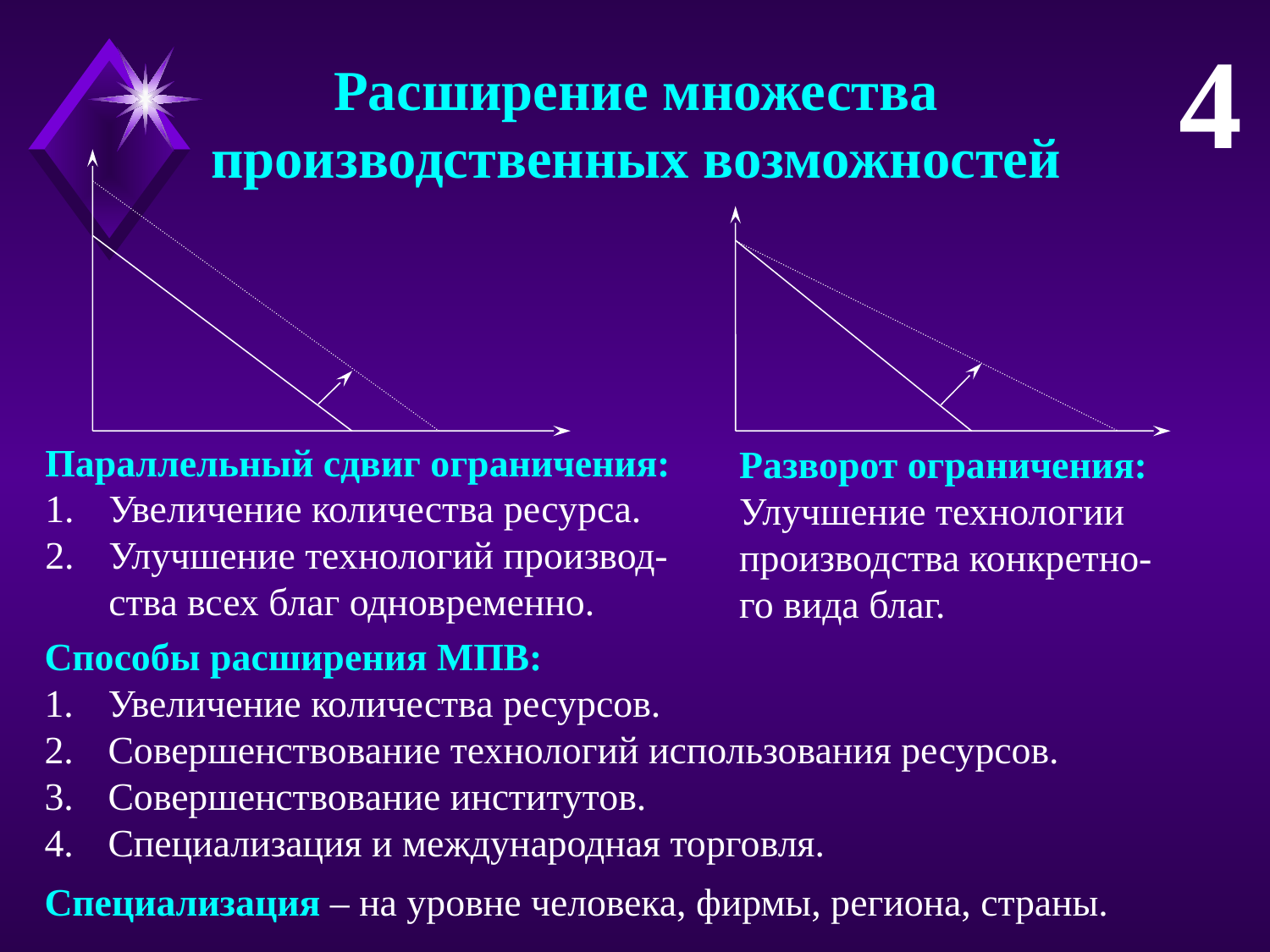

4
Расширение множества
производственных возможностей

Параллельный сдвиг ограничения:
Увеличение количества ресурса.
Улучшение технологий производ-ства всех благ одновременно.
Разворот ограничения:
Улучшение технологии производства конкретно-го вида благ.

Способы расширения МПВ:
Увеличение количества ресурсов.
Совершенствование технологий использования ресурсов.
Совершенствование институтов.
Специализация и международная торговля.
Специализация – на уровне человека, фирмы, региона, страны.